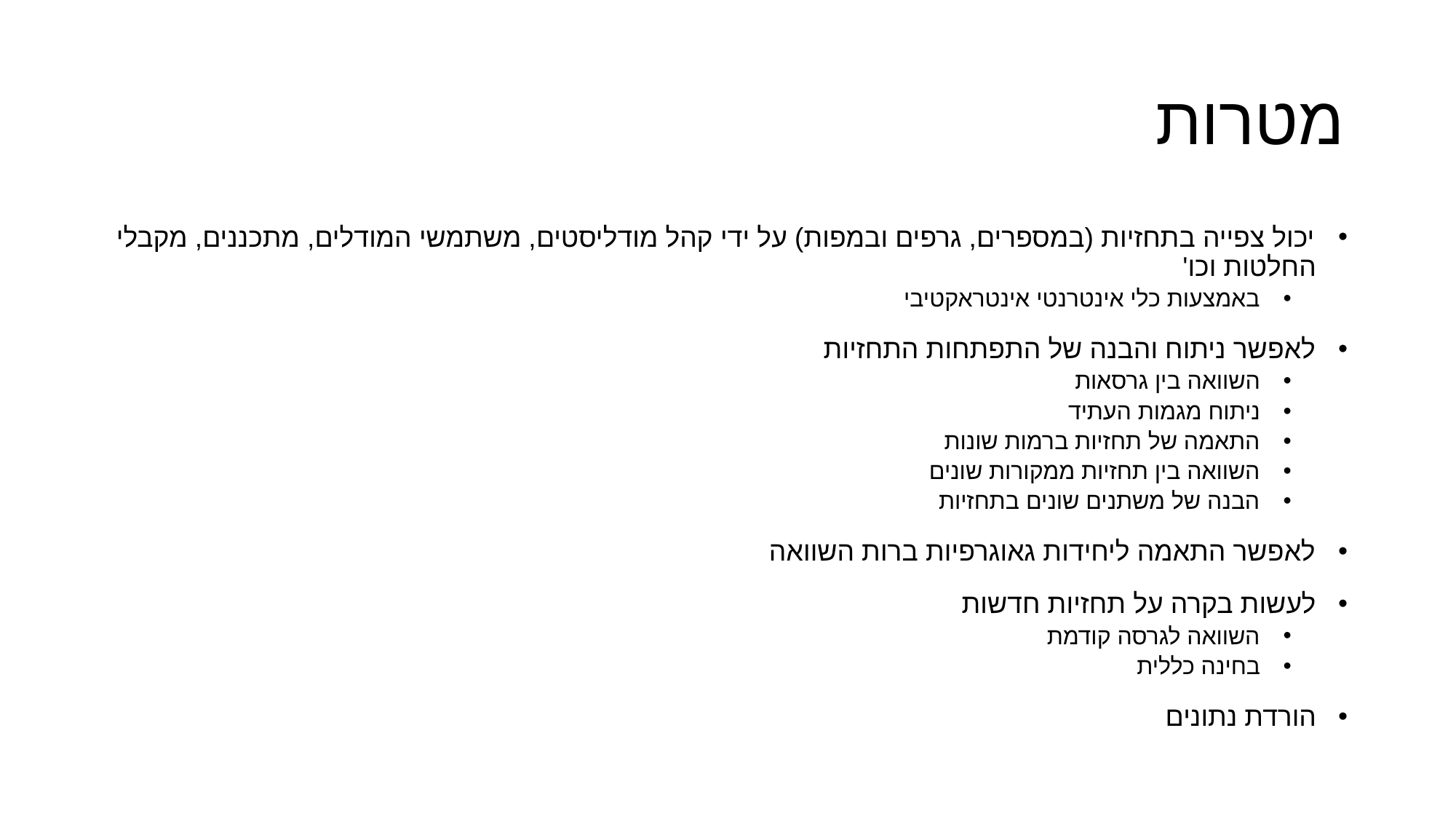

# מטרות
יכול צפייה בתחזיות (במספרים, גרפים ובמפות) על ידי קהל מודליסטים, משתמשי המודלים, מתכננים, מקבלי החלטות וכו'
באמצעות כלי אינטרנטי אינטראקטיבי
לאפשר ניתוח והבנה של התפתחות התחזיות
השוואה בין גרסאות
ניתוח מגמות העתיד
התאמה של תחזיות ברמות שונות
השוואה בין תחזיות ממקורות שונים
הבנה של משתנים שונים בתחזיות
לאפשר התאמה ליחידות גאוגרפיות ברות השוואה
לעשות בקרה על תחזיות חדשות
השוואה לגרסה קודמת
בחינה כללית
הורדת נתונים